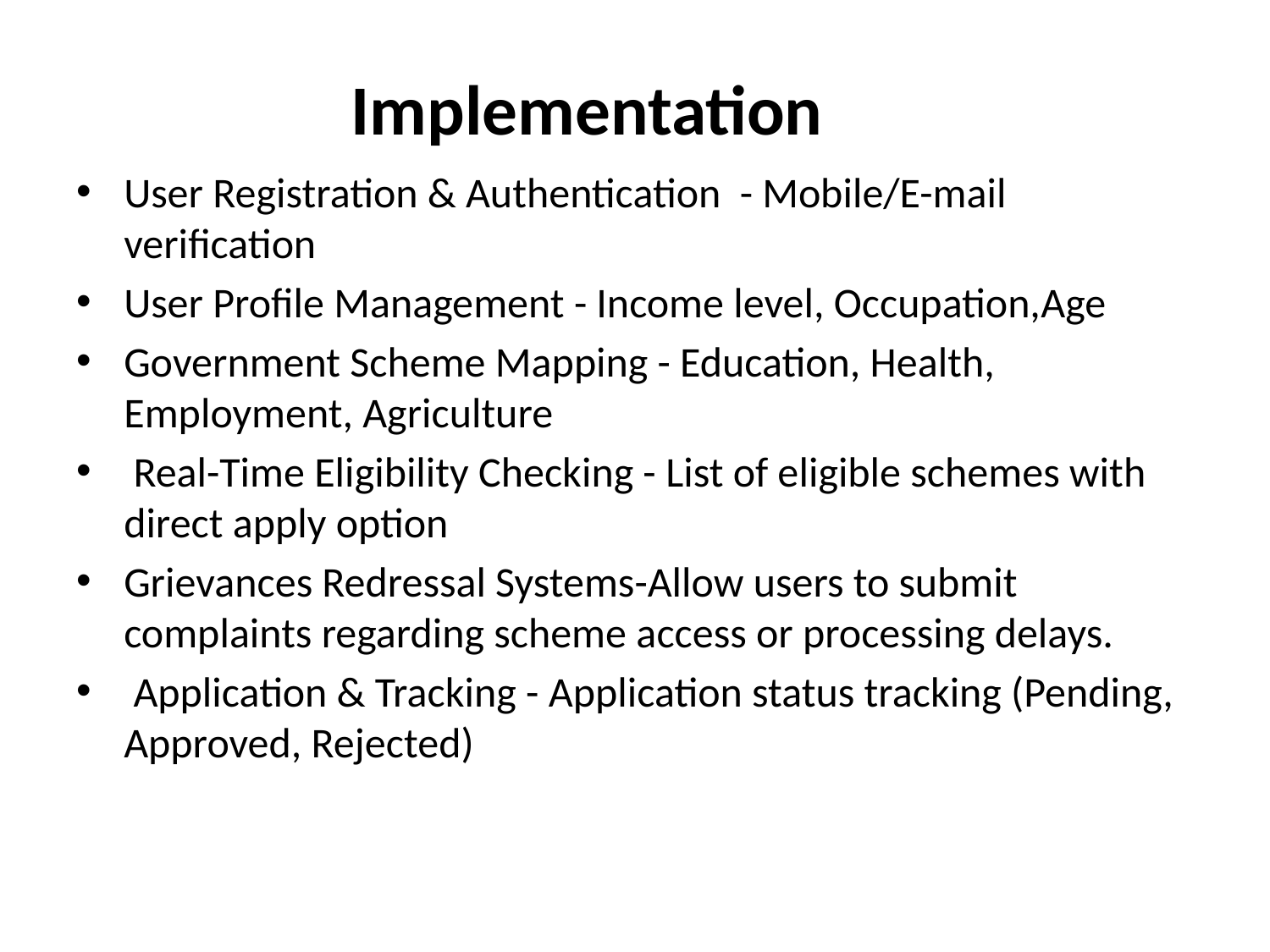

Implementation
User Registration & Authentication  - Mobile/E-mail verification
User Profile Management - Income level, Occupation,Age
Government Scheme Mapping - Education, Health, Employment, Agriculture
 Real-Time Eligibility Checking - List of eligible schemes with direct apply option
Grievances Redressal Systems-Allow users to submit complaints regarding scheme access or processing delays.
 Application & Tracking - Application status tracking (Pending, Approved, Rejected)